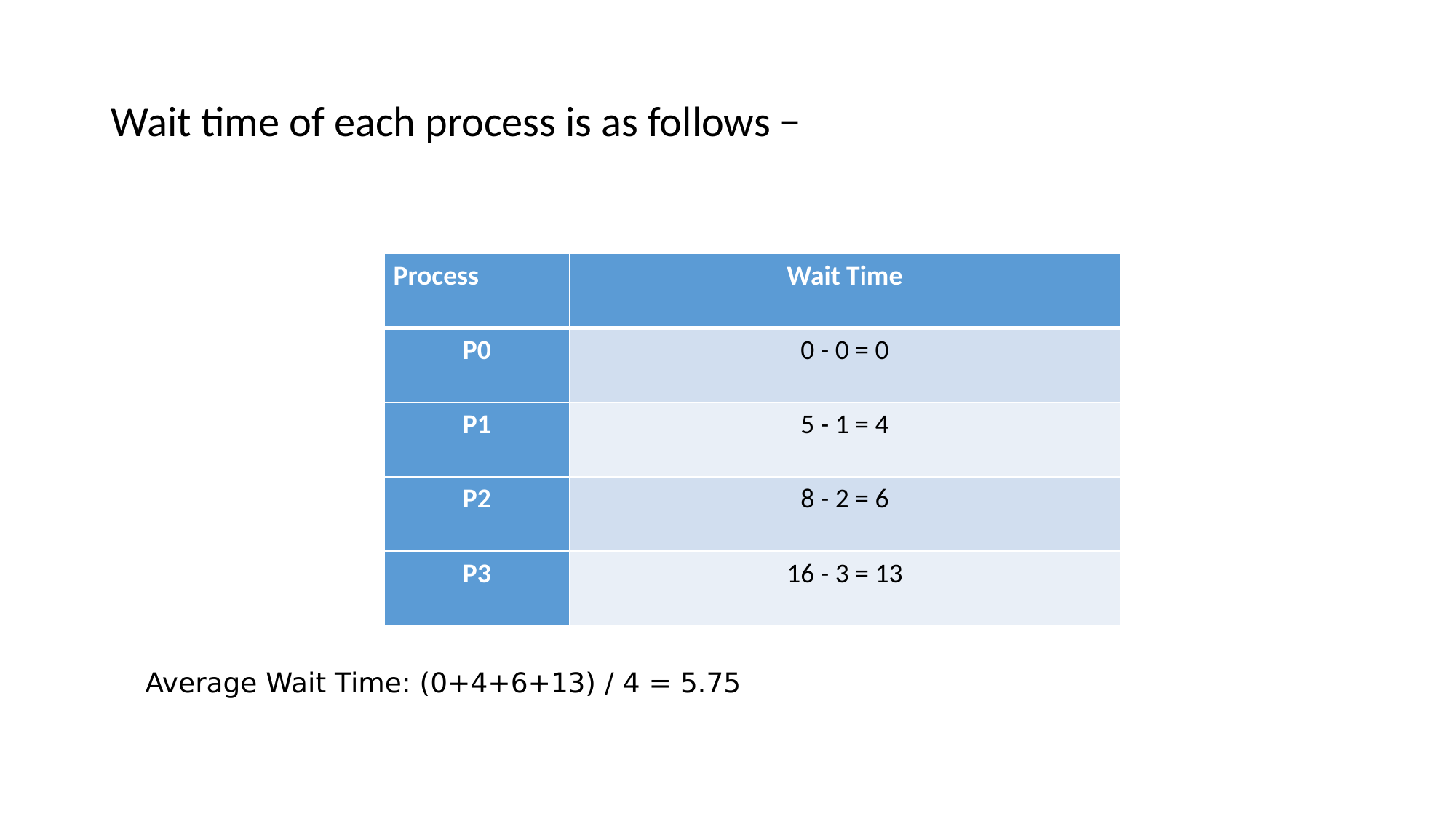

# Wait time of each process is as follows −
| Process | Wait Time |
| --- | --- |
| P0 | 0 - 0 = 0 |
| P1 | 5 - 1 = 4 |
| P2 | 8 - 2 = 6 |
| P3 | 16 - 3 = 13 |
Average Wait Time: (0+4+6+13) / 4 = 5.75